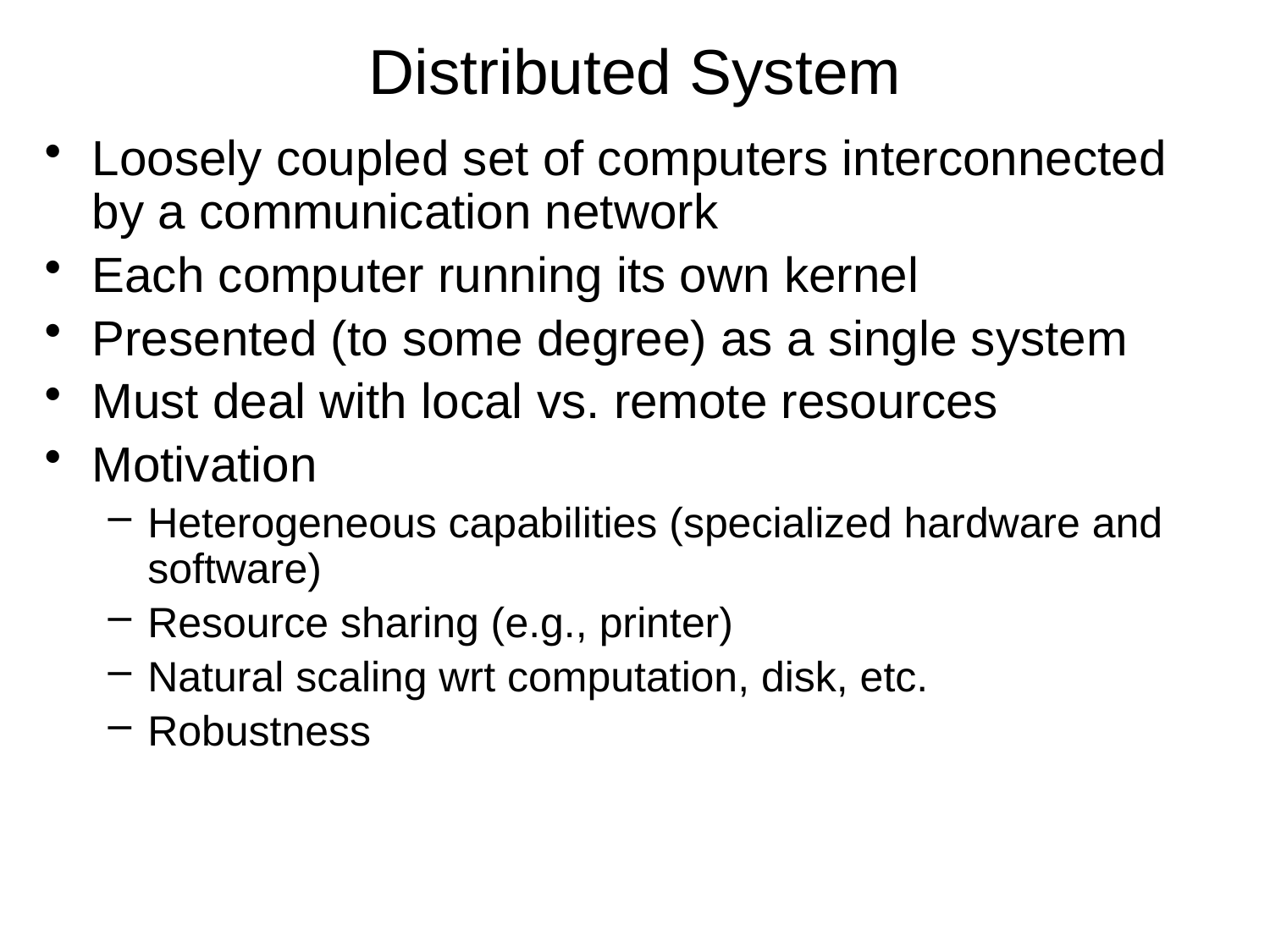

# Distributed System
Loosely coupled set of computers interconnected by a communication network
Each computer running its own kernel
Presented (to some degree) as a single system
Must deal with local vs. remote resources
Motivation
Heterogeneous capabilities (specialized hardware and software)
Resource sharing (e.g., printer)
Natural scaling wrt computation, disk, etc.
Robustness